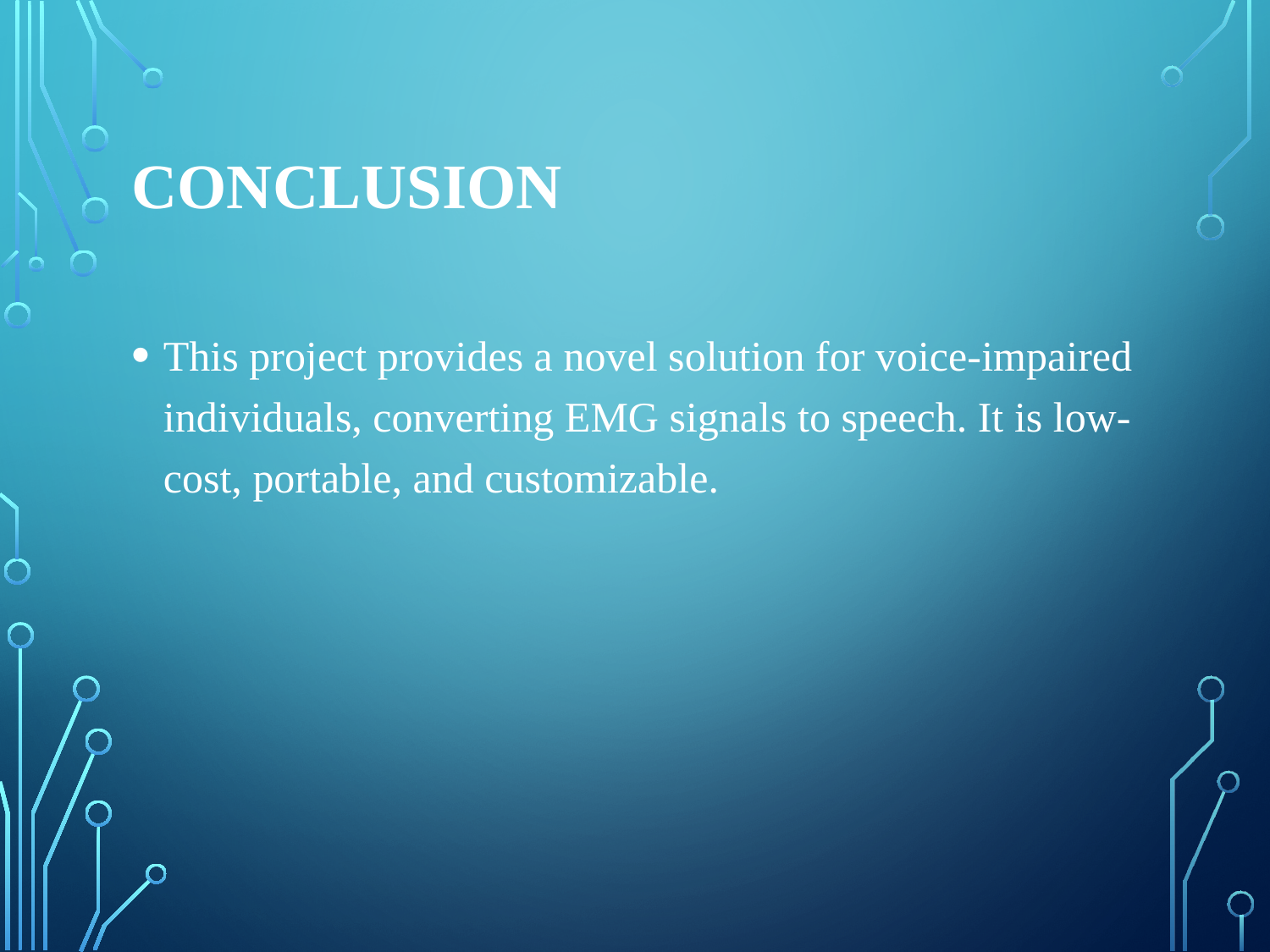

# Conclusion
This project provides a novel solution for voice-impaired individuals, converting EMG signals to speech. It is low-cost, portable, and customizable.